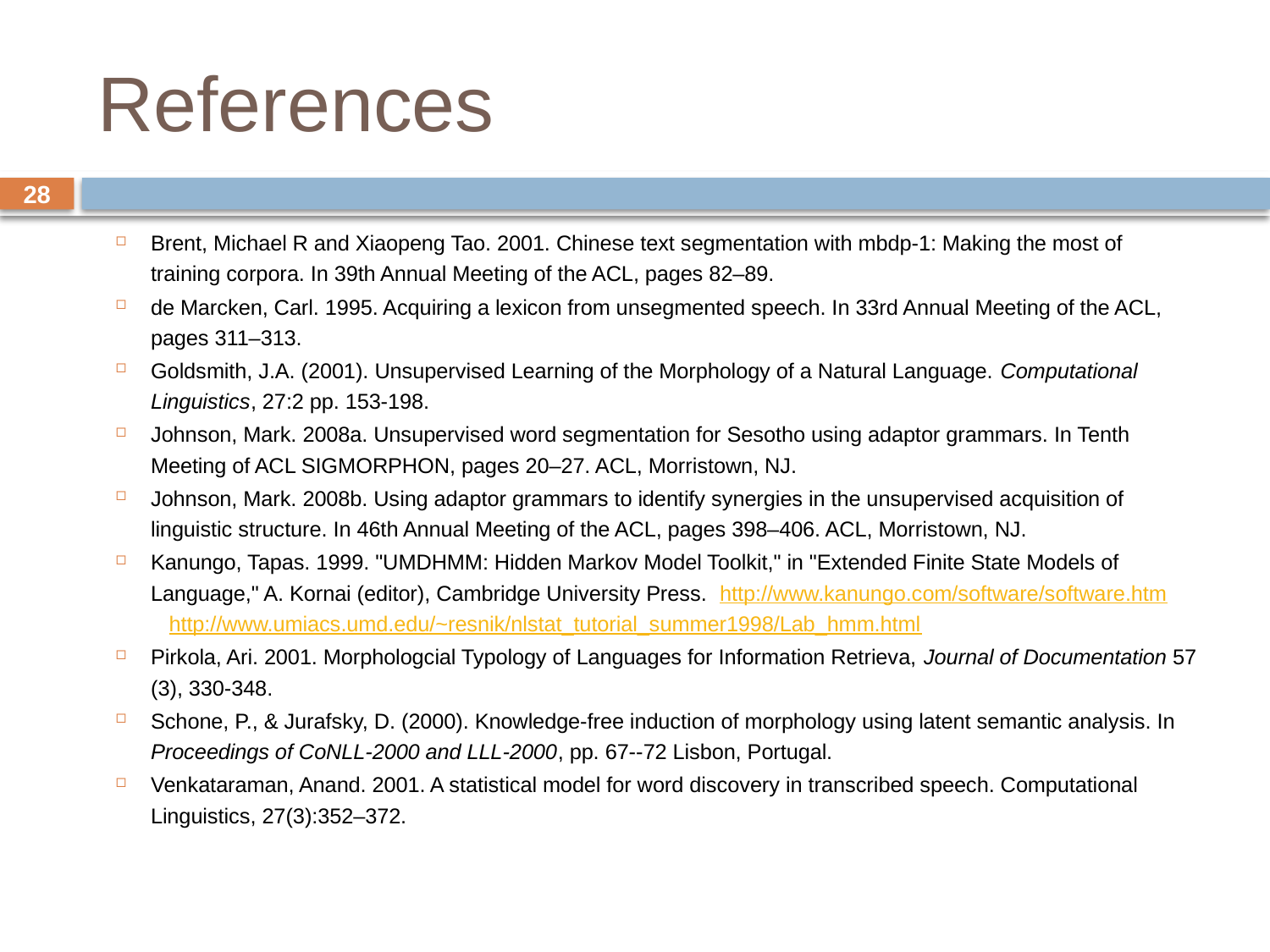

# References
28
Brent, Michael R and Xiaopeng Tao. 2001. Chinese text segmentation with mbdp-1: Making the most of training corpora. In 39th Annual Meeting of the ACL, pages 82–89.
de Marcken, Carl. 1995. Acquiring a lexicon from unsegmented speech. In 33rd Annual Meeting of the ACL, pages 311–313.
Goldsmith, J.A. (2001). Unsupervised Learning of the Morphology of a Natural Language. Computational Linguistics, 27:2 pp. 153-198.
Johnson, Mark. 2008a. Unsupervised word segmentation for Sesotho using adaptor grammars. In Tenth Meeting of ACL SIGMORPHON, pages 20–27. ACL, Morristown, NJ.
Johnson, Mark. 2008b. Using adaptor grammars to identify synergies in the unsupervised acquisition of linguistic structure. In 46th Annual Meeting of the ACL, pages 398–406. ACL, Morristown, NJ.
Kanungo, Tapas. 1999. "UMDHMM: Hidden Markov Model Toolkit," in "Extended Finite State Models of Language," A. Kornai (editor), Cambridge University Press.  http://www.kanungo.com/software/software.htm 	http://www.umiacs.umd.edu/~resnik/nlstat_tutorial_summer1998/Lab_hmm.html
Pirkola, Ari. 2001. Morphologcial Typology of Languages for Information Retrieva, Journal of Documentation 57 (3), 330-348.
Schone, P., & Jurafsky, D. (2000). Knowledge-free induction of morphology using latent semantic analysis. In Proceedings of CoNLL-2000 and LLL-2000, pp. 67--72 Lisbon, Portugal.
Venkataraman, Anand. 2001. A statistical model for word discovery in transcribed speech. Computational Linguistics, 27(3):352–372.